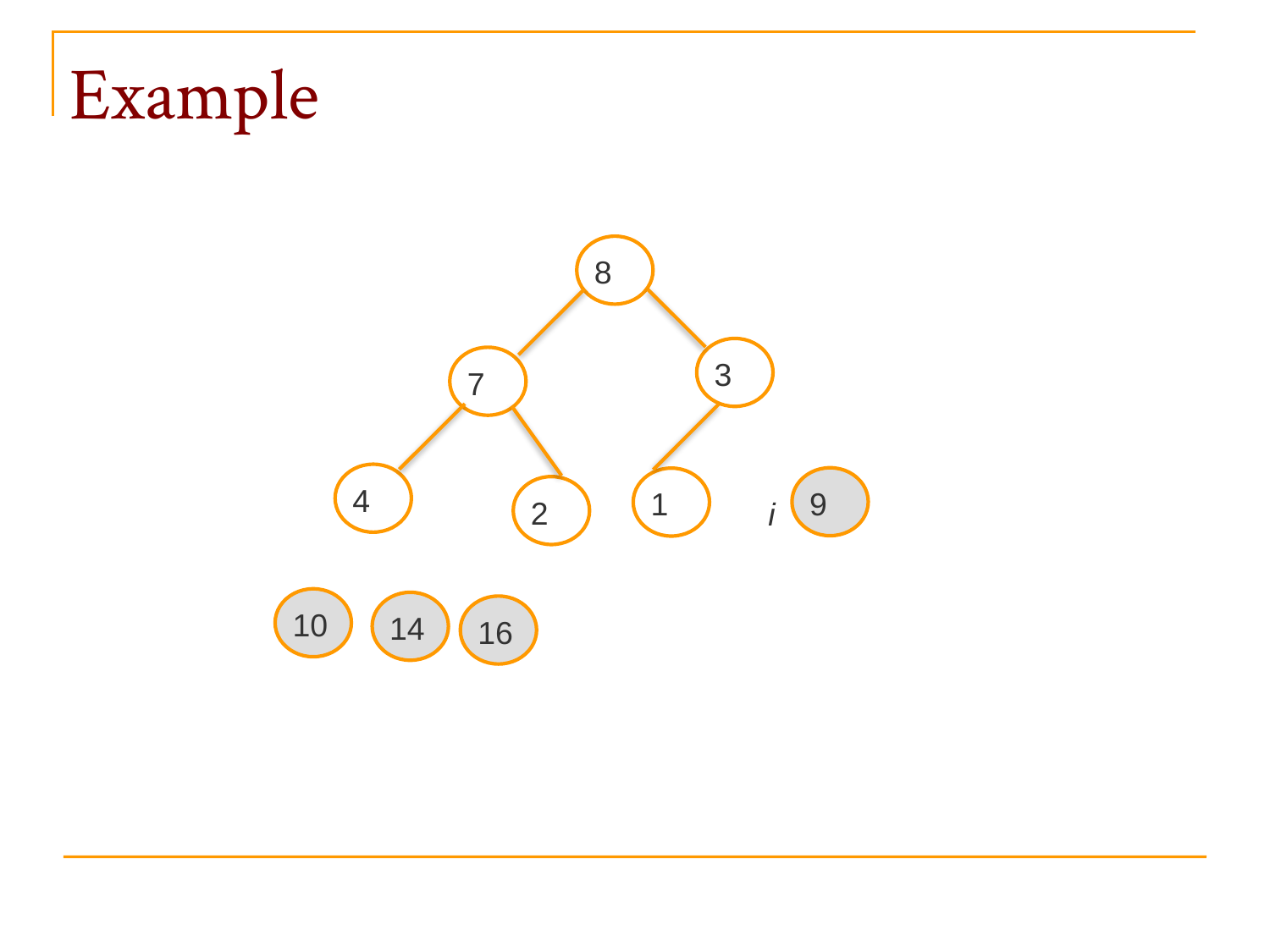

# Example

8

3

7

4

9

1

2

10

14

16
i